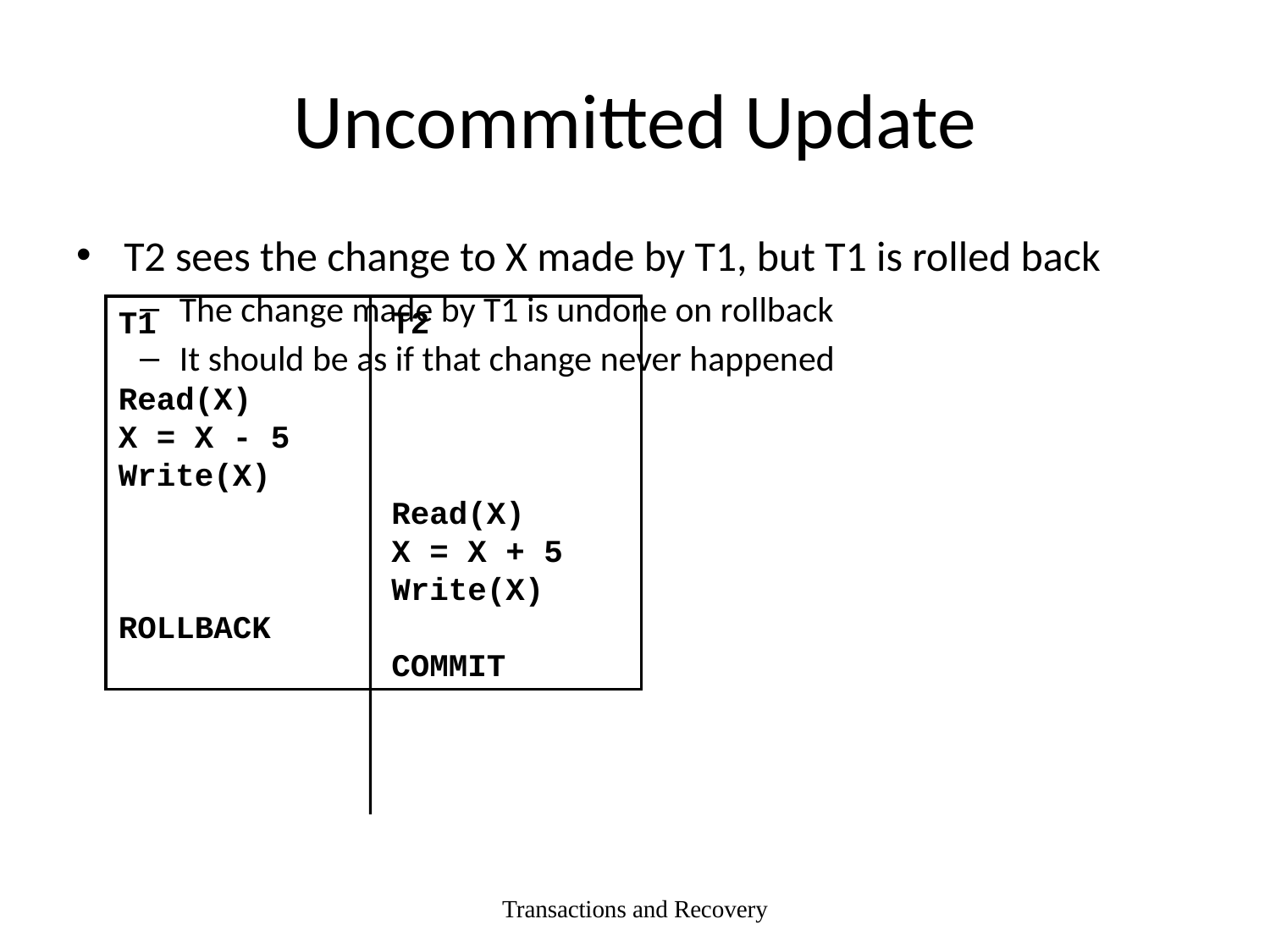

# Uncommitted Update
T2 sees the change to X made by T1, but T1 is rolled back
The change made by T1 is undone on rollback
It should be as if that change never happened
T1		 T2

Read(X)
X = X - 5
Write(X)
		 Read(X)
		 X = X + 5
		 Write(X)
ROLLBACK
		 COMMIT

Transactions and Recovery